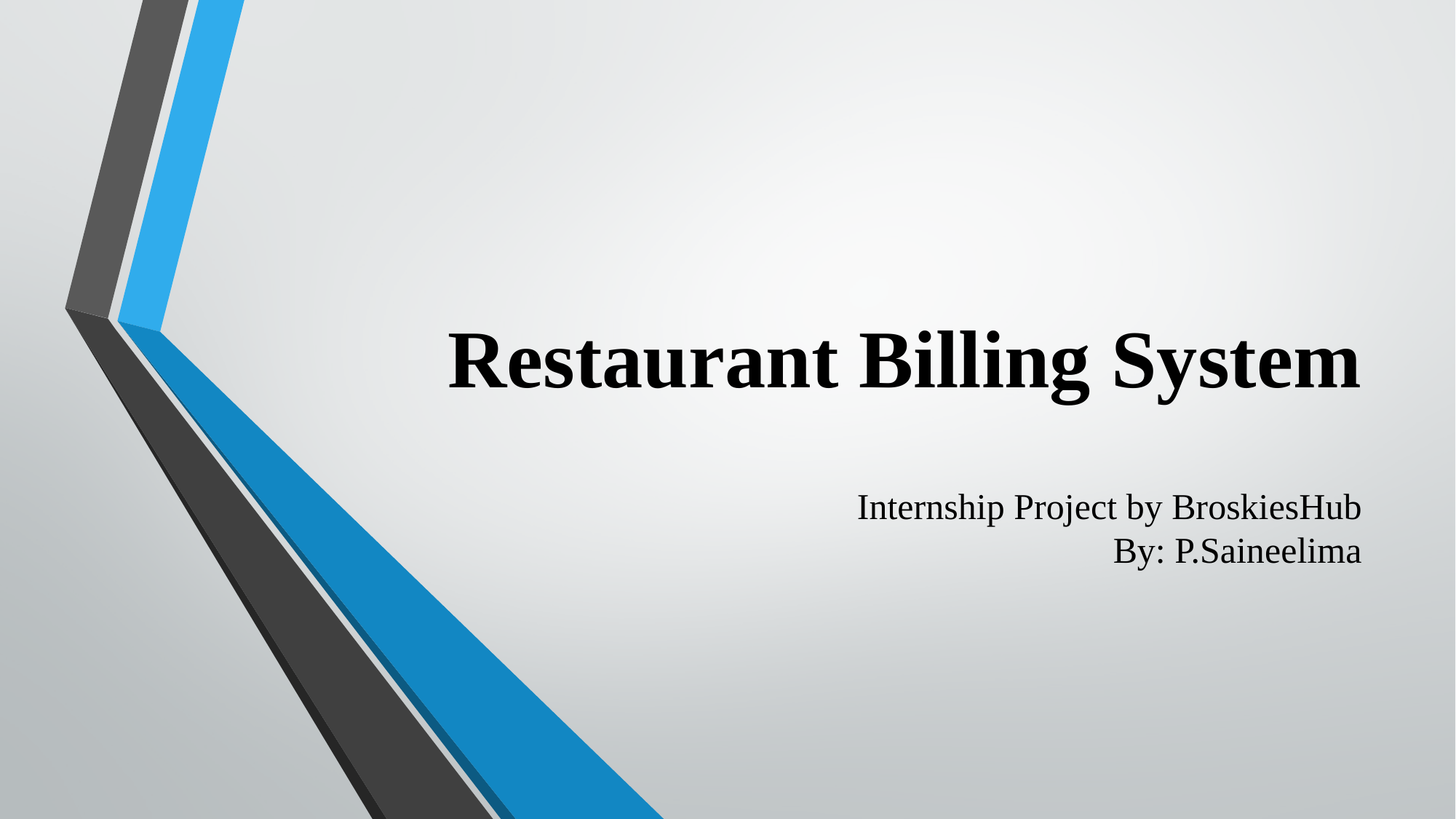

# Restaurant Billing System
Internship Project by BroskiesHub
By: P.Saineelima